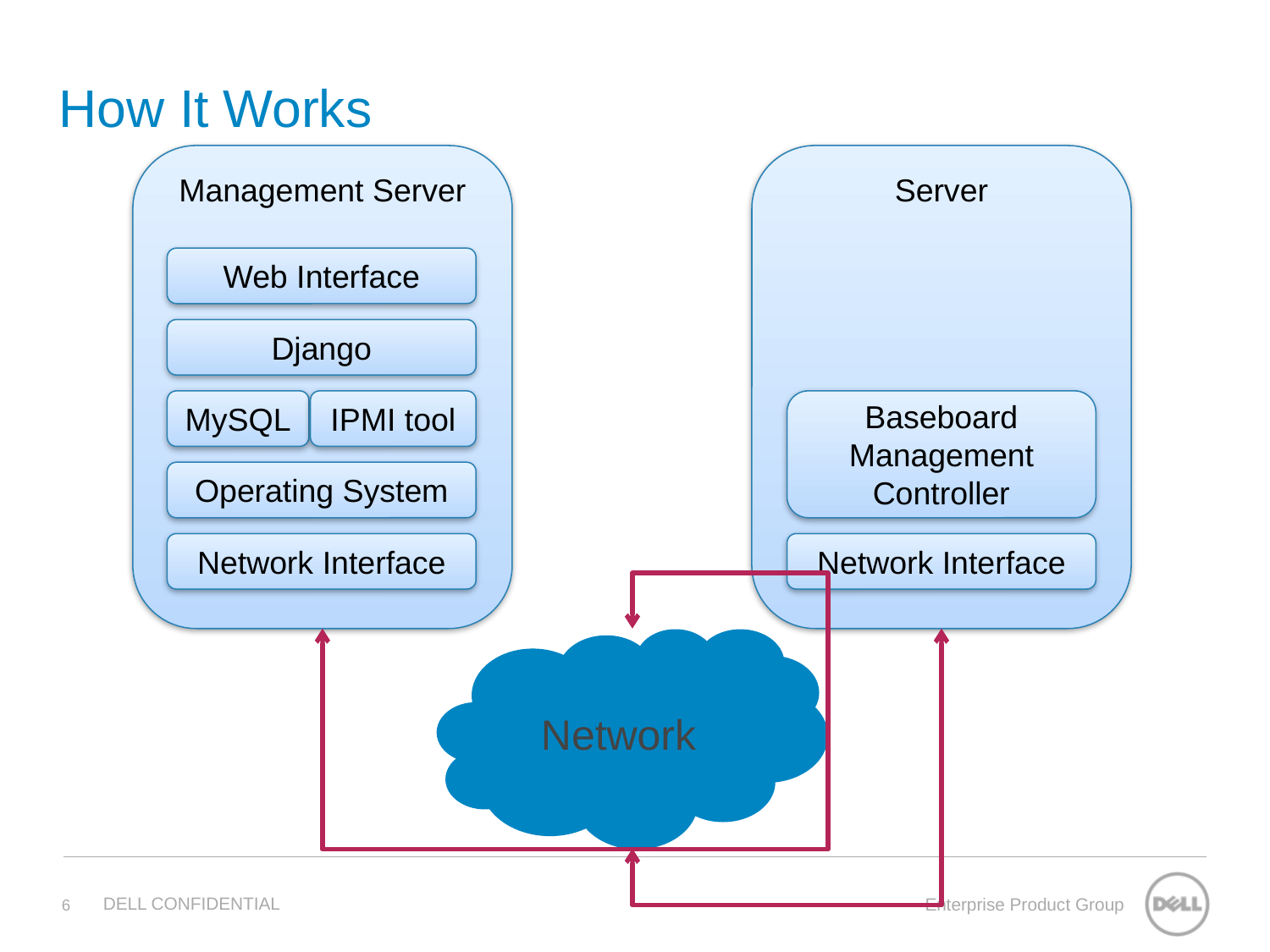

# How It Works
Management Server
Server
Web Interface
Django
MySQL
IPMI tool
Operating System
Network Interface
Baseboard Management Controller
Network Interface
Network
DELL CONFIDENTIAL
6